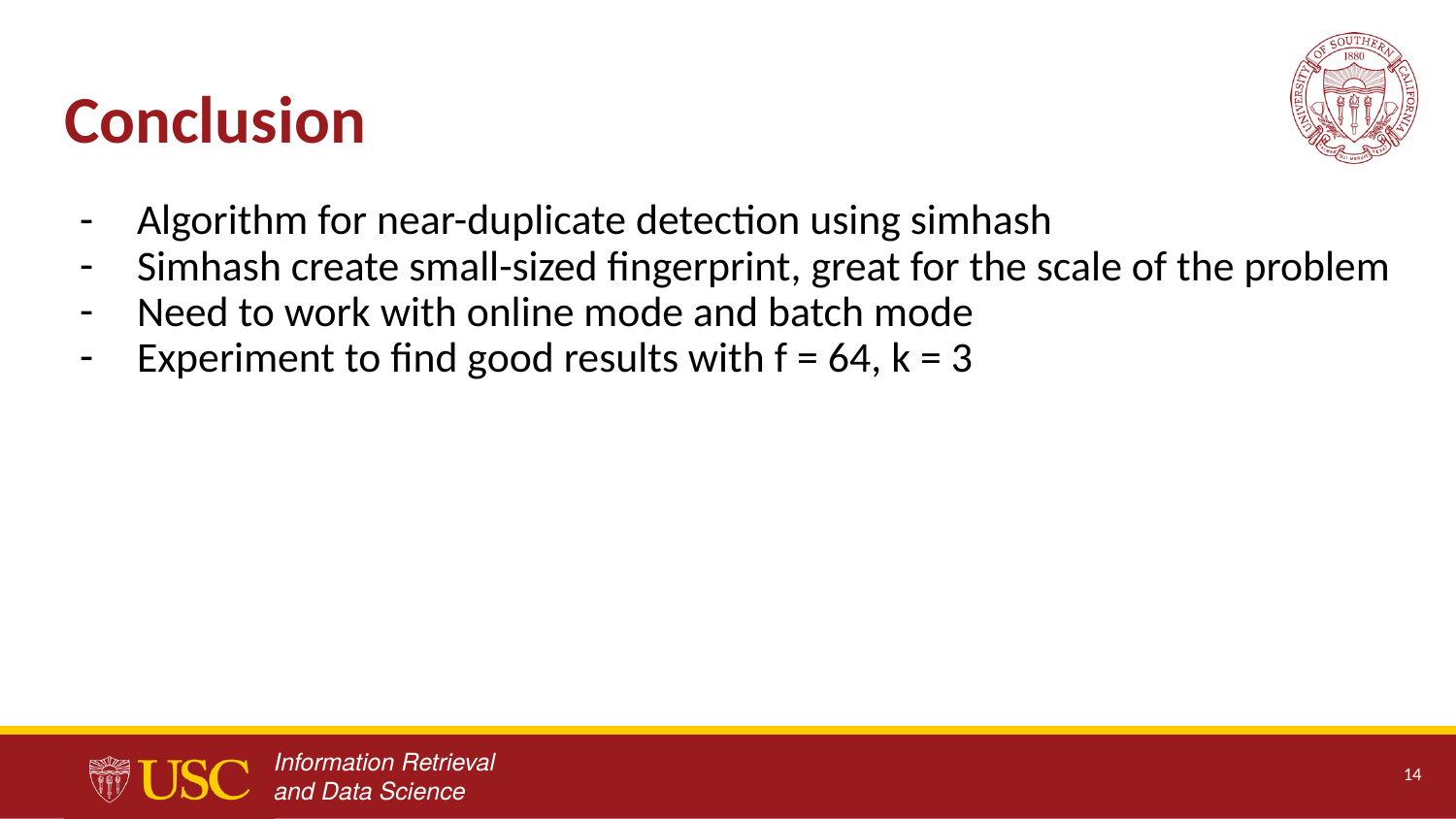

# Conclusion
Algorithm for near-duplicate detection using simhash
Simhash create small-sized fingerprint, great for the scale of the problem
Need to work with online mode and batch mode
Experiment to find good results with f = 64, k = 3
14